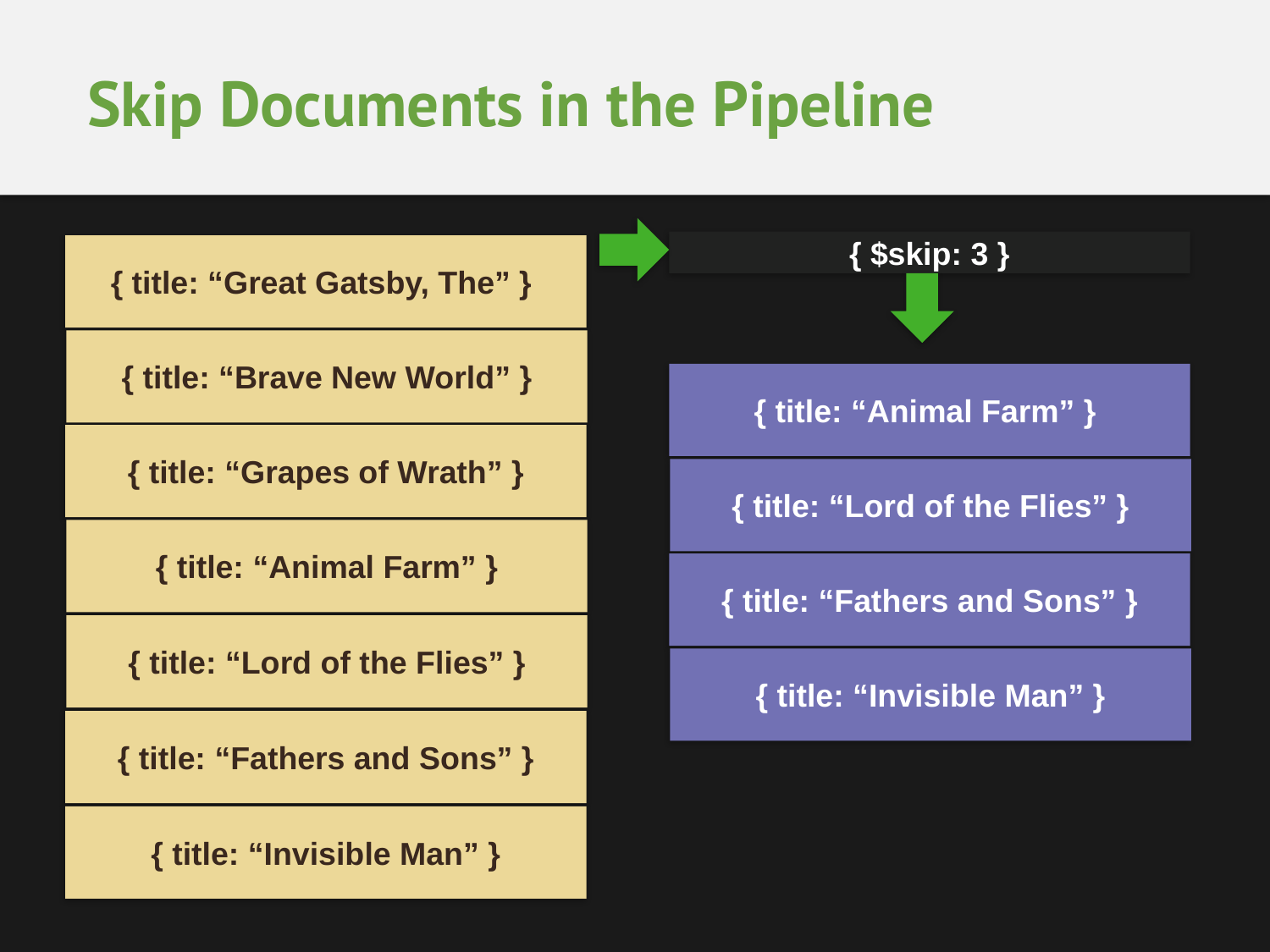

# Skip Documents in the Pipeline

{ $skip: 3 }
{ title: “Great Gatsby, The” }

{ title: “Brave New World” }
{ title: “Animal Farm” }
{ title: “Grapes of Wrath” }
{ title: “Lord of the Flies” }
{ title: “Animal Farm” }
{ title: “Fathers and Sons” }
{ title: “Lord of the Flies” }
{ title: “Invisible Man” }
{ title: “Fathers and Sons” }
{ title: “Invisible Man” }